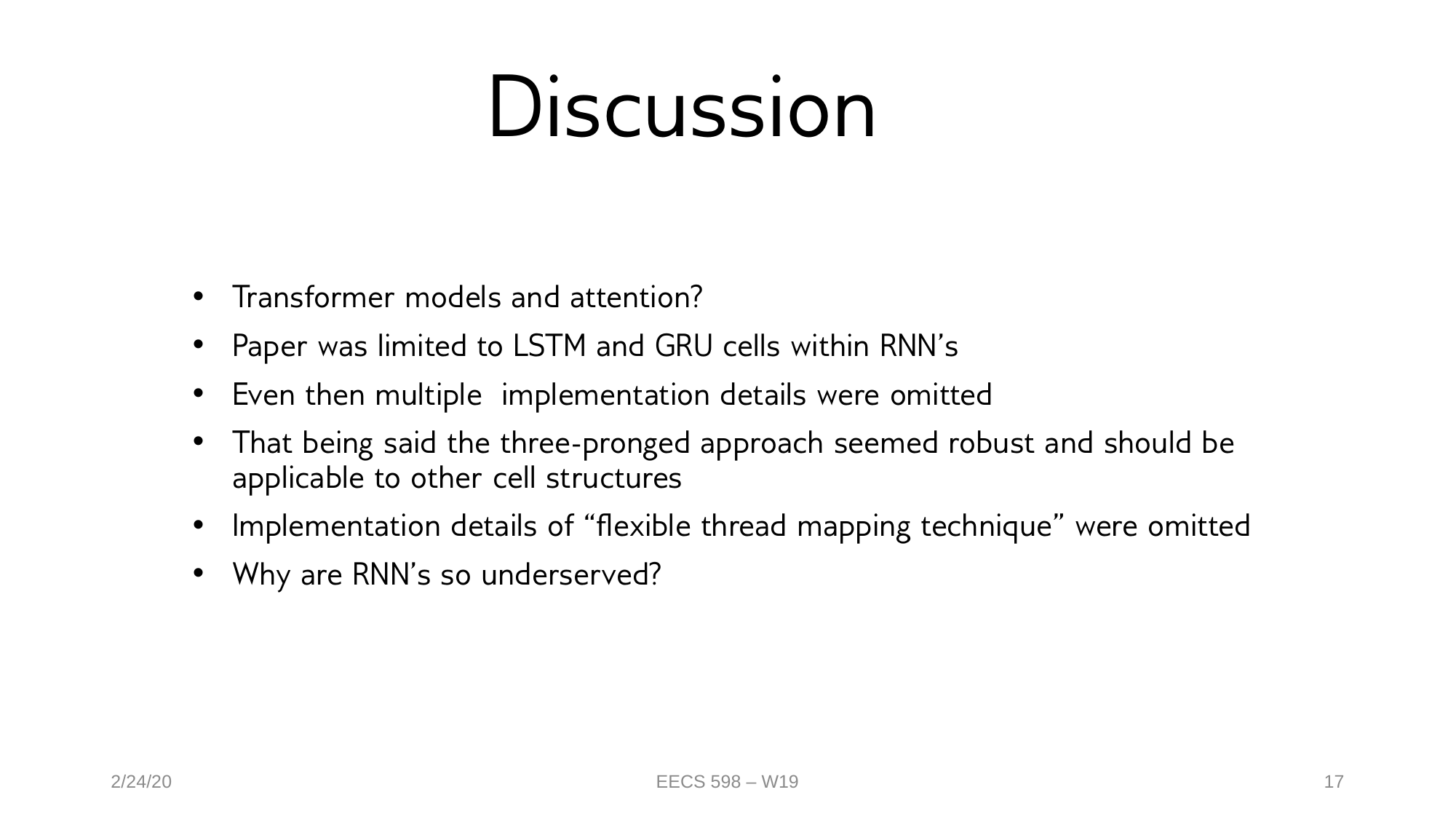

# Discussion
Transformer models and attention?
Paper was limited to LSTM and GRU cells within RNN’s
Even then multiple  implementation details were omitted
That being said the three-pronged approach seemed robust and should be applicable to other cell structures
Implementation details of “flexible thread mapping technique” were omitted
Why are RNN’s so underserved?

2/24/20
EECS 598 – W19
17